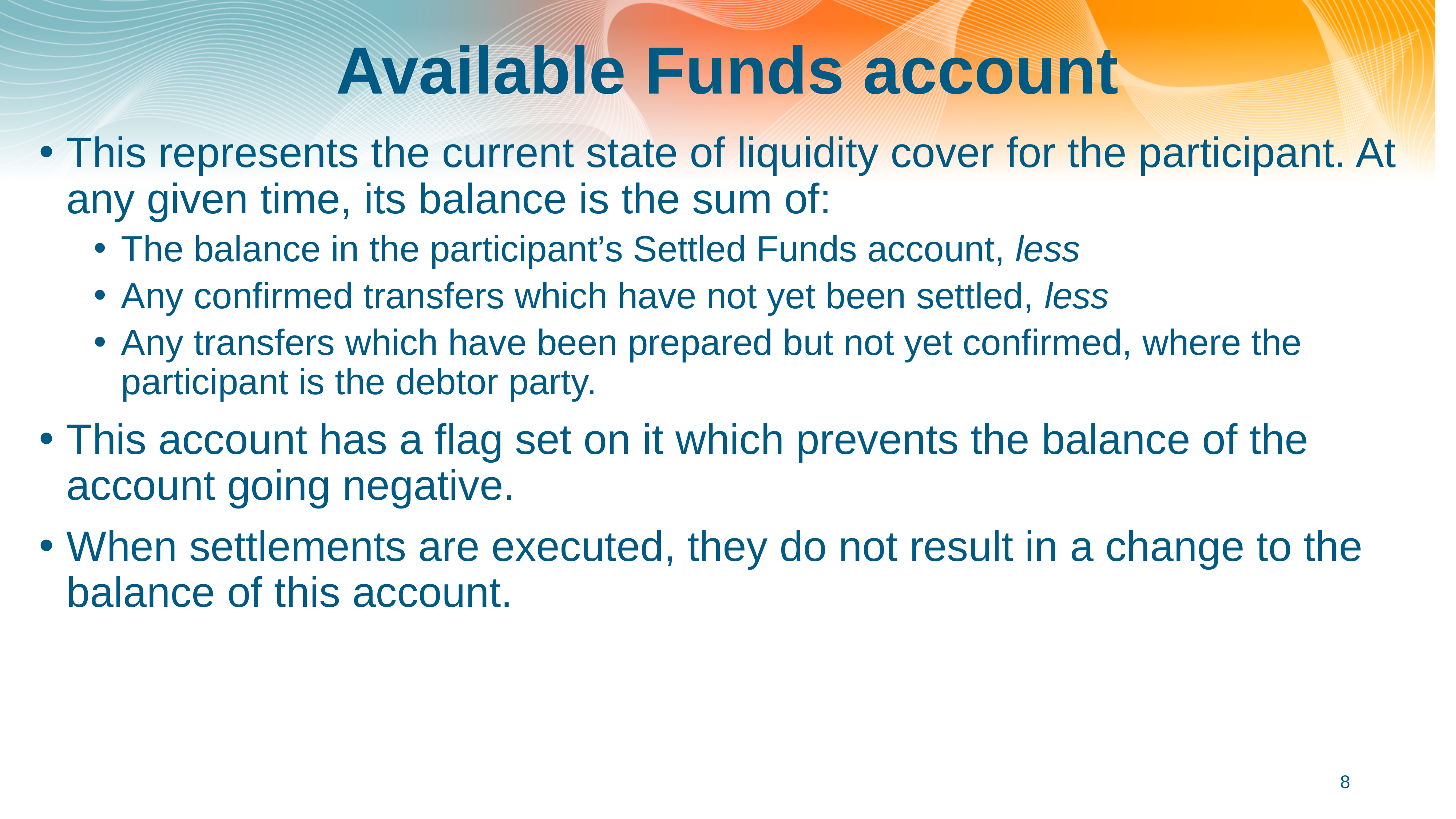

# Available Funds account
This represents the current state of liquidity cover for the participant. At any given time, its balance is the sum of:
The balance in the participant’s Settled Funds account, less
Any confirmed transfers which have not yet been settled, less
Any transfers which have been prepared but not yet confirmed, where the participant is the debtor party.
This account has a flag set on it which prevents the balance of the account going negative.
When settlements are executed, they do not result in a change to the balance of this account.
8